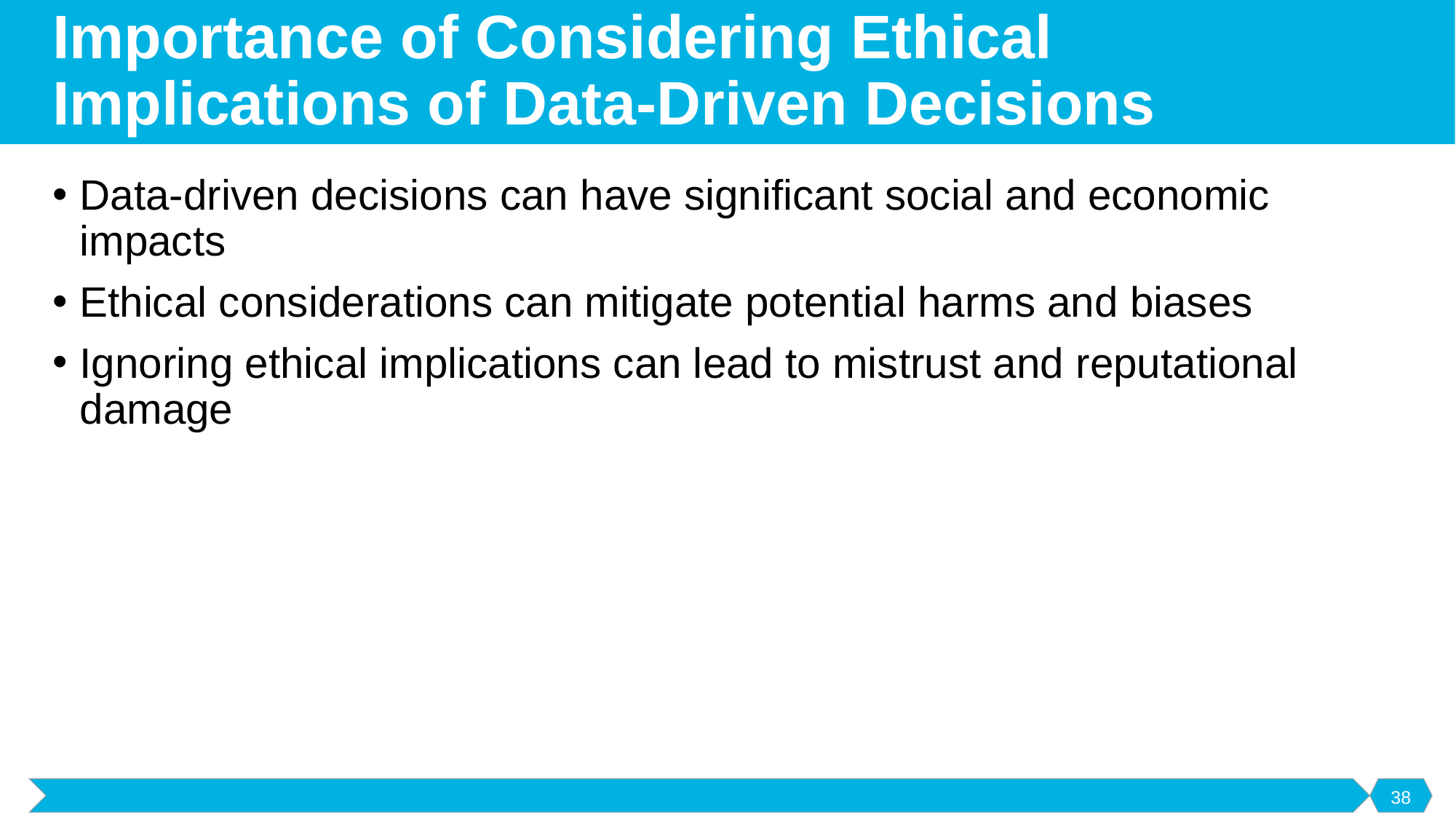

# Importance of Considering Ethical Implications of Data-Driven Decisions
Data-driven decisions can have significant social and economic impacts
Ethical considerations can mitigate potential harms and biases
Ignoring ethical implications can lead to mistrust and reputational damage

38